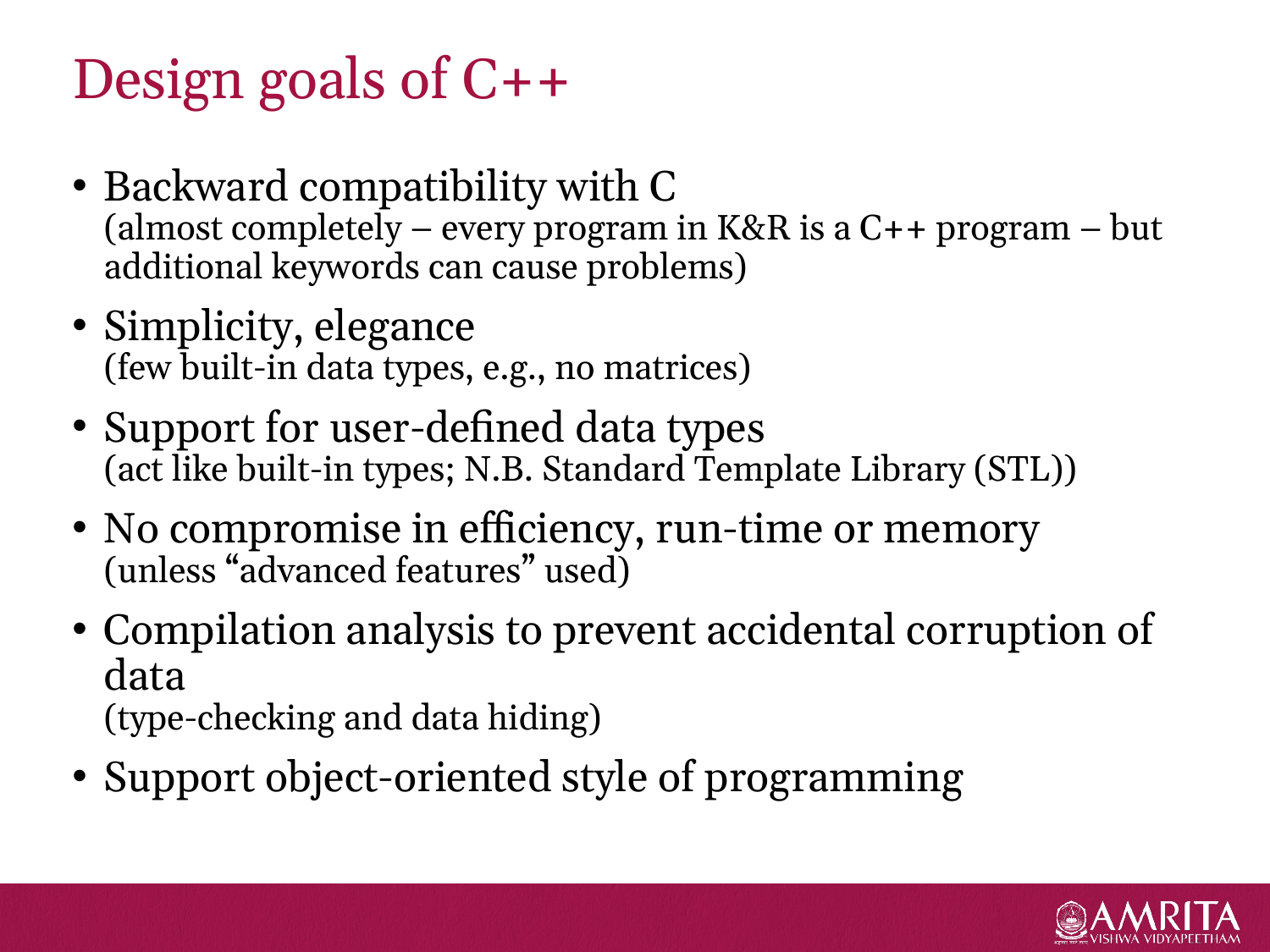

# Design goals of C++
Backward compatibility with C
(almost completely – every program in K&R is a C++ program – but additional keywords can cause problems)
Simplicity, elegance
(few built-in data types, e.g., no matrices)
Support for user-defined data types
(act like built-in types; N.B. Standard Template Library (STL))
No compromise in efficiency, run-time or memory
(unless “advanced features” used)
Compilation analysis to prevent accidental corruption of data
(type-checking and data hiding)
Support object-oriented style of programming